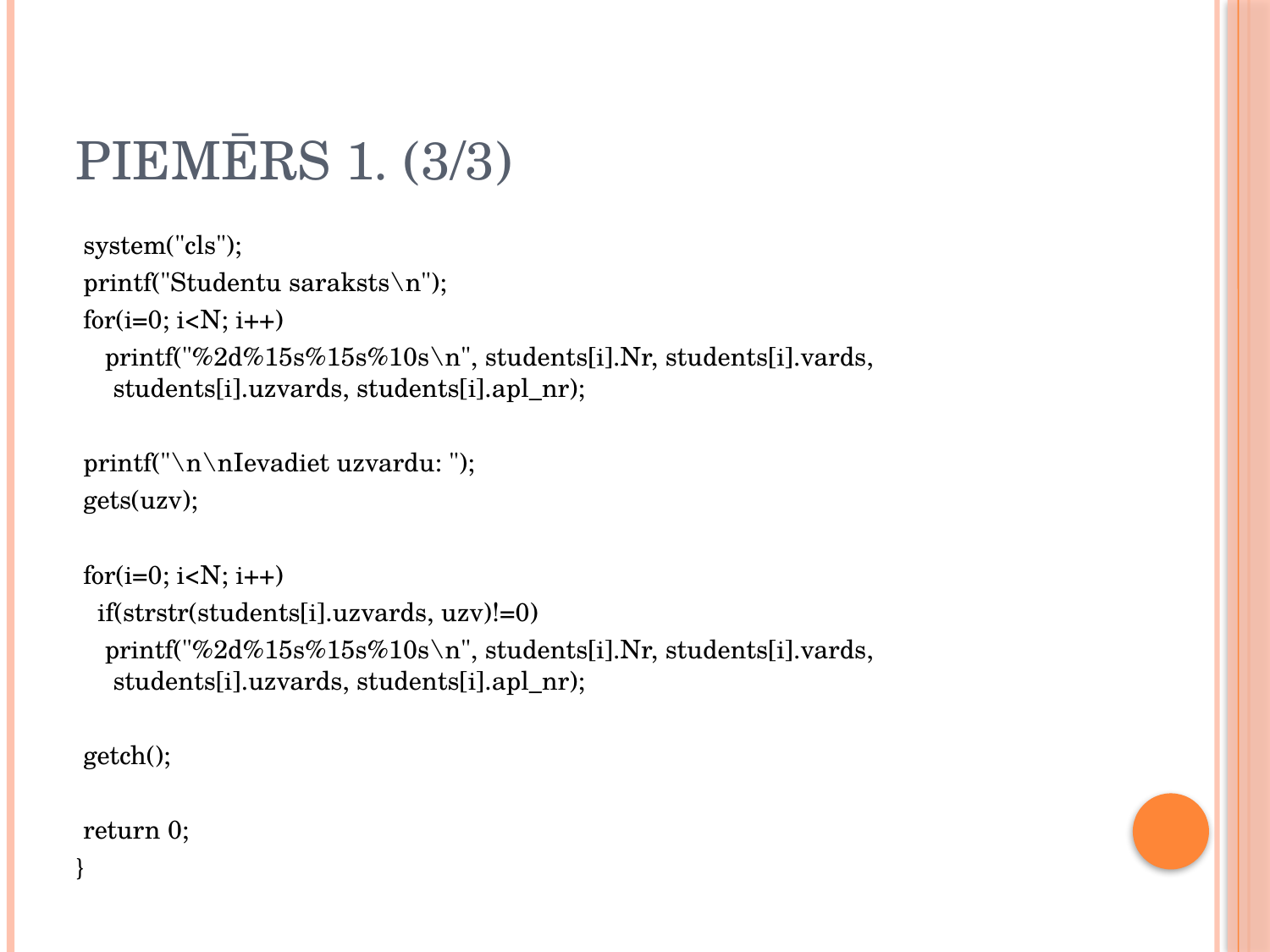

# Piemērs 1. (3/3)
 system("cls");
 printf("Studentu saraksts\n");
 for(i=0; i<N; i++)
    printf("%2d%15s%15s%10s\n", students[i].Nr, students[i].vards, students[i].uzvards, students[i].apl_nr);

 printf("\n\nIevadiet uzvardu: ");
 gets(uzv);

 for(i=0; i<N; i++)
   if(strstr(students[i].uzvards, uzv)!=0)
    printf("%2d%15s%15s%10s\n", students[i].Nr, students[i].vards, students[i].uzvards, students[i].apl_nr);

 getch();

 return 0;
}